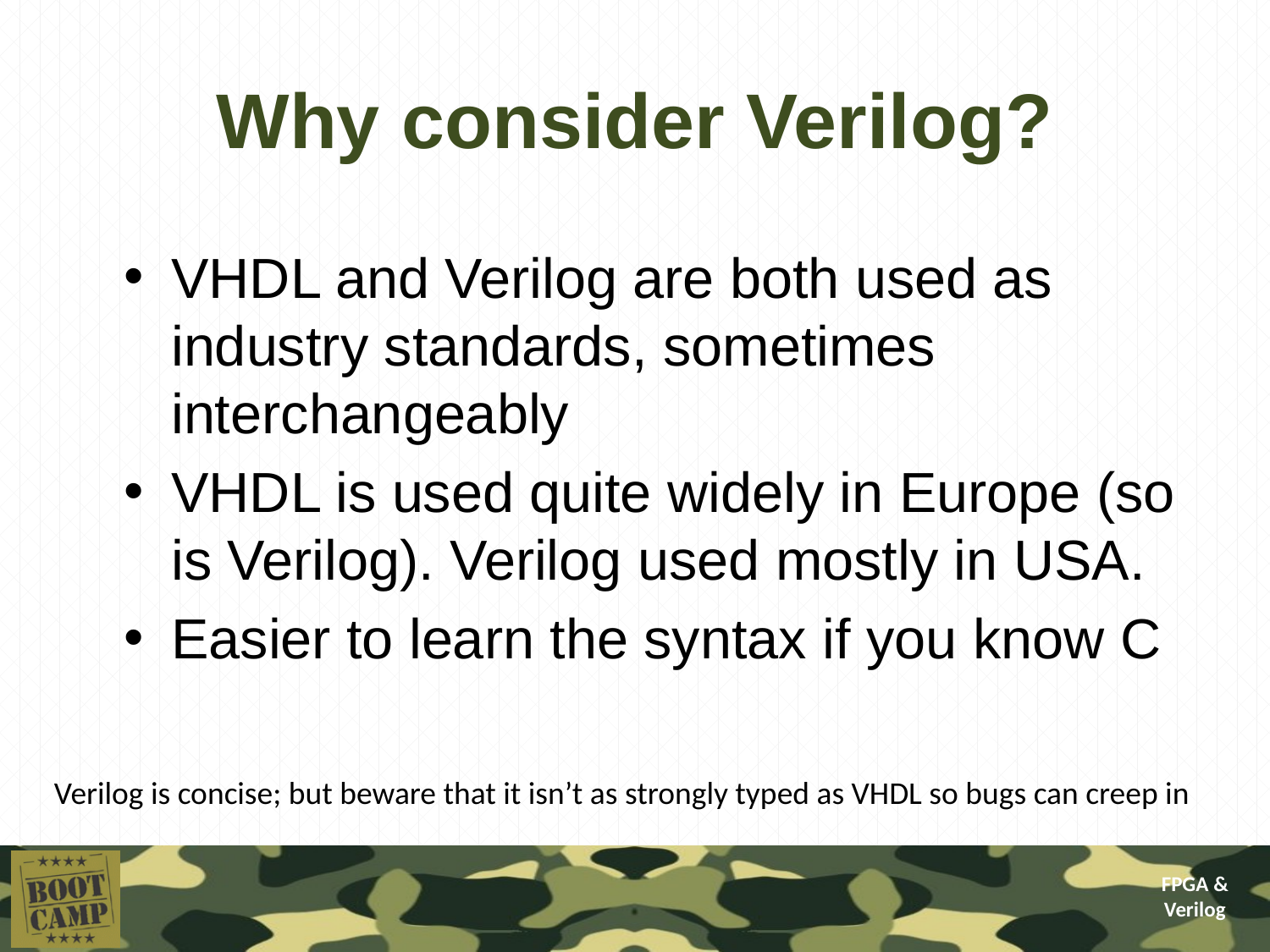

# Why consider Verilog?
VHDL and Verilog are both used as industry standards, sometimes interchangeably
VHDL is used quite widely in Europe (so is Verilog). Verilog used mostly in USA.
Easier to learn the syntax if you know C
Verilog is concise; but beware that it isn’t as strongly typed as VHDL so bugs can creep in